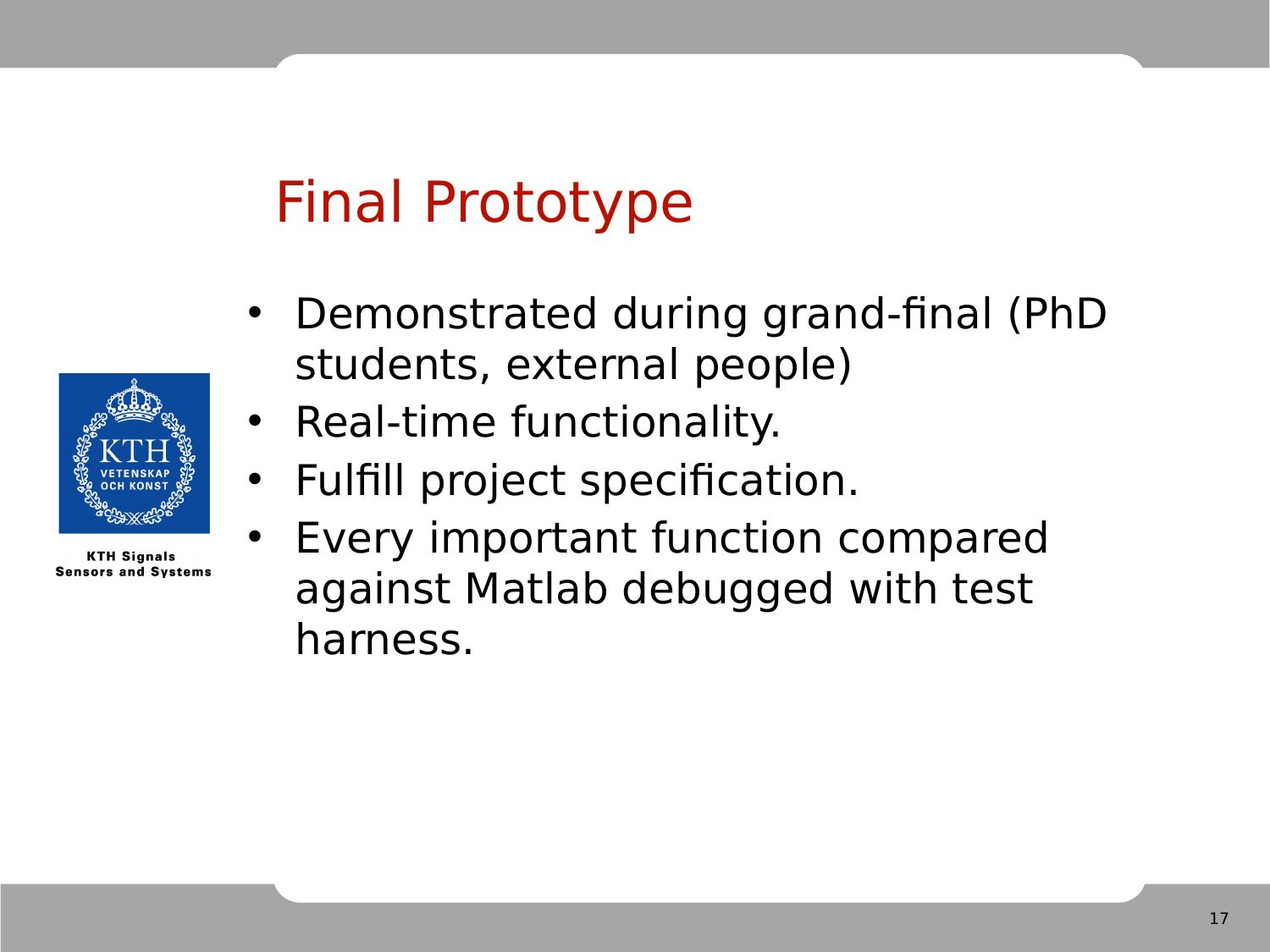

Final Prototype
Demonstrated during grand-final (PhD students, external people)
Real-time functionality.
Fulfill project specification.
Every important function compared against Matlab debugged with test harness.